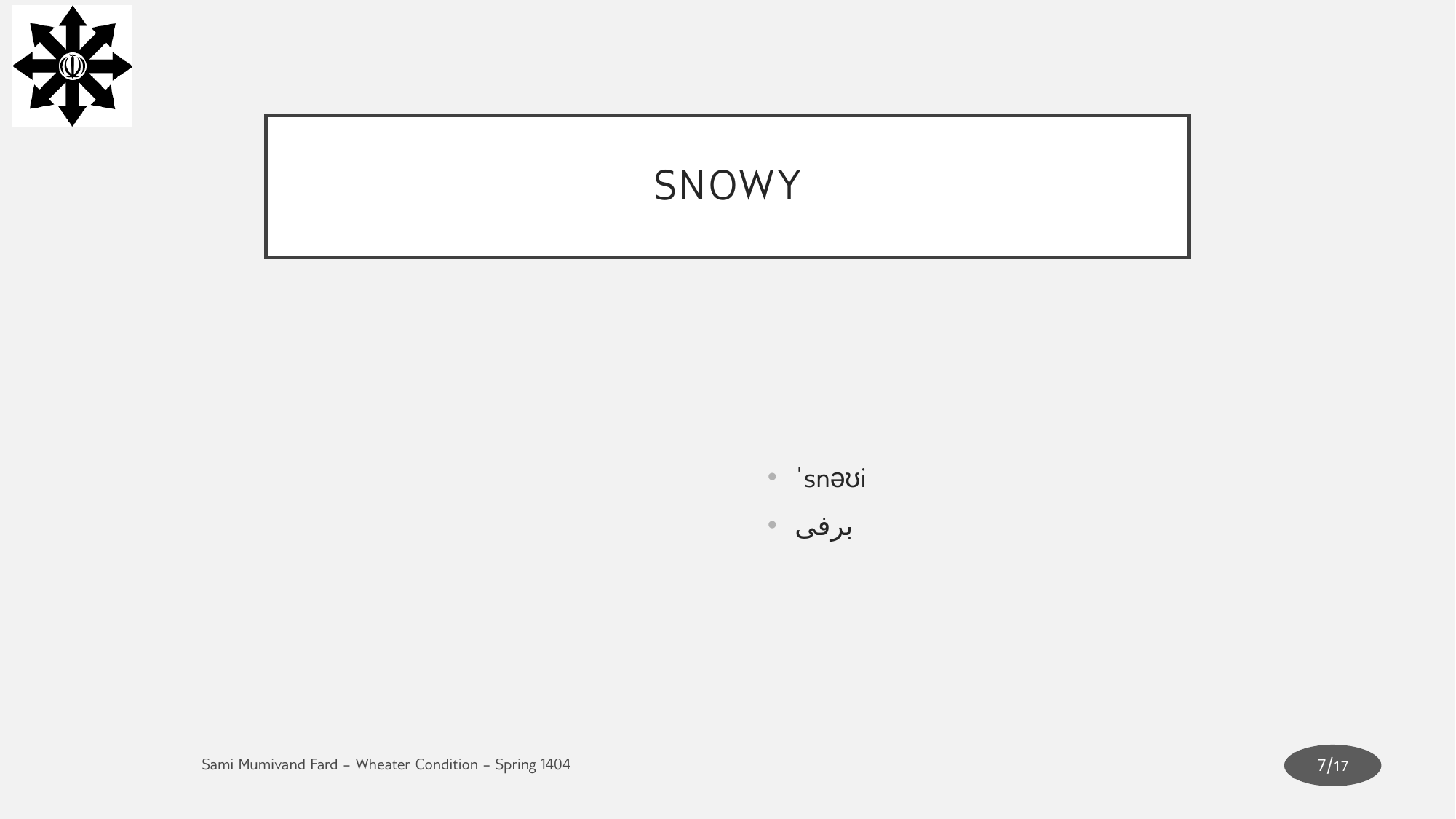

# Snowy

ˈsnəʊi
برفی
Sami Mumivand Fard – Wheater Condition – Spring 1404
17/7